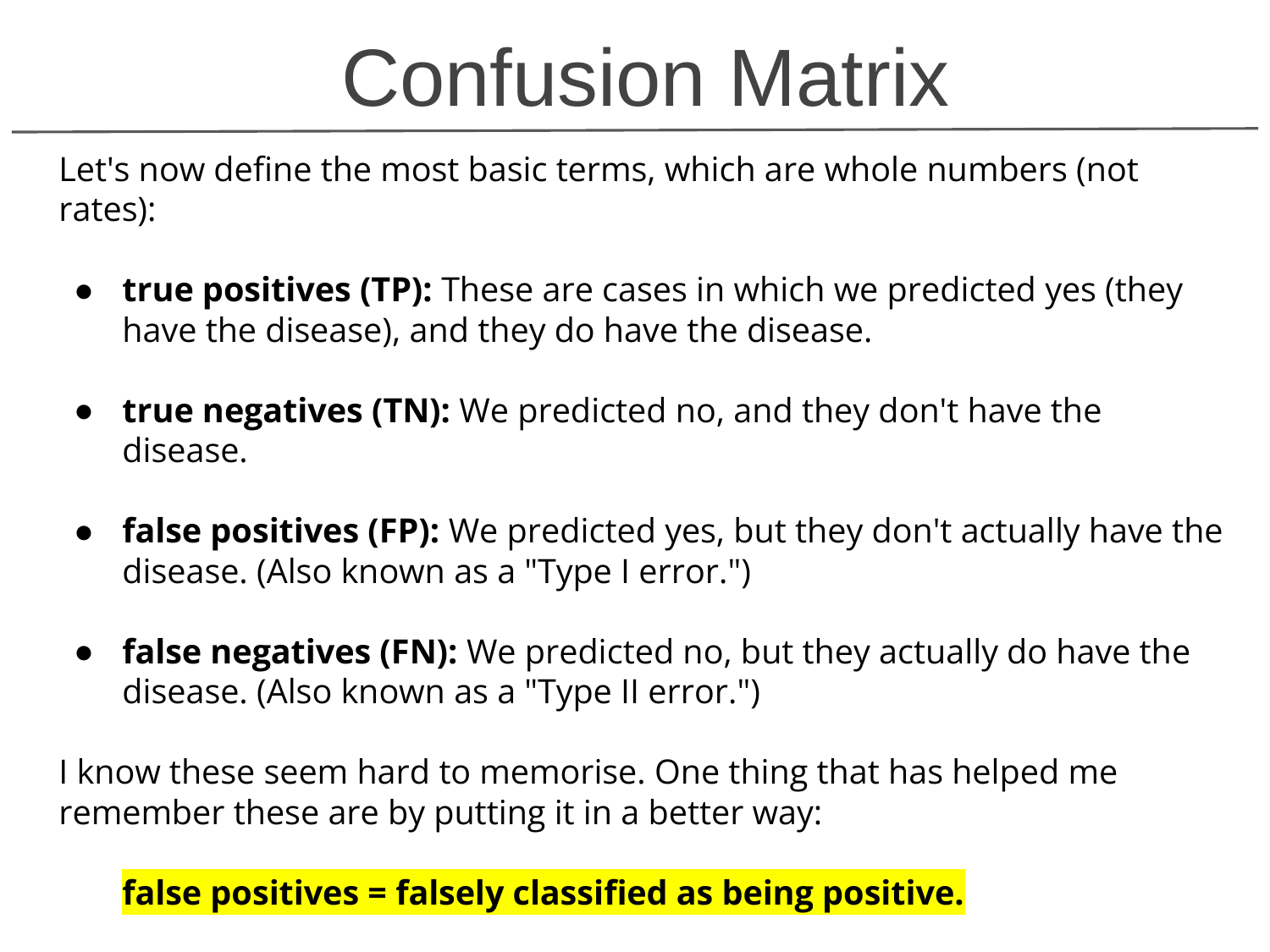

Confusion Matrix
Let's now define the most basic terms, which are whole numbers (not rates):

true positives (TP): These are cases in which we predicted yes (they have the disease), and they do have the disease.

true negatives (TN): We predicted no, and they don't have the disease.

false positives (FP): We predicted yes, but they don't actually have the disease. (Also known as a "Type I error.")

false negatives (FN): We predicted no, but they actually do have the disease. (Also known as a "Type II error.")

I know these seem hard to memorise. One thing that has helped me remember these are by putting it in a better way:

false positives = falsely classified as being positive.